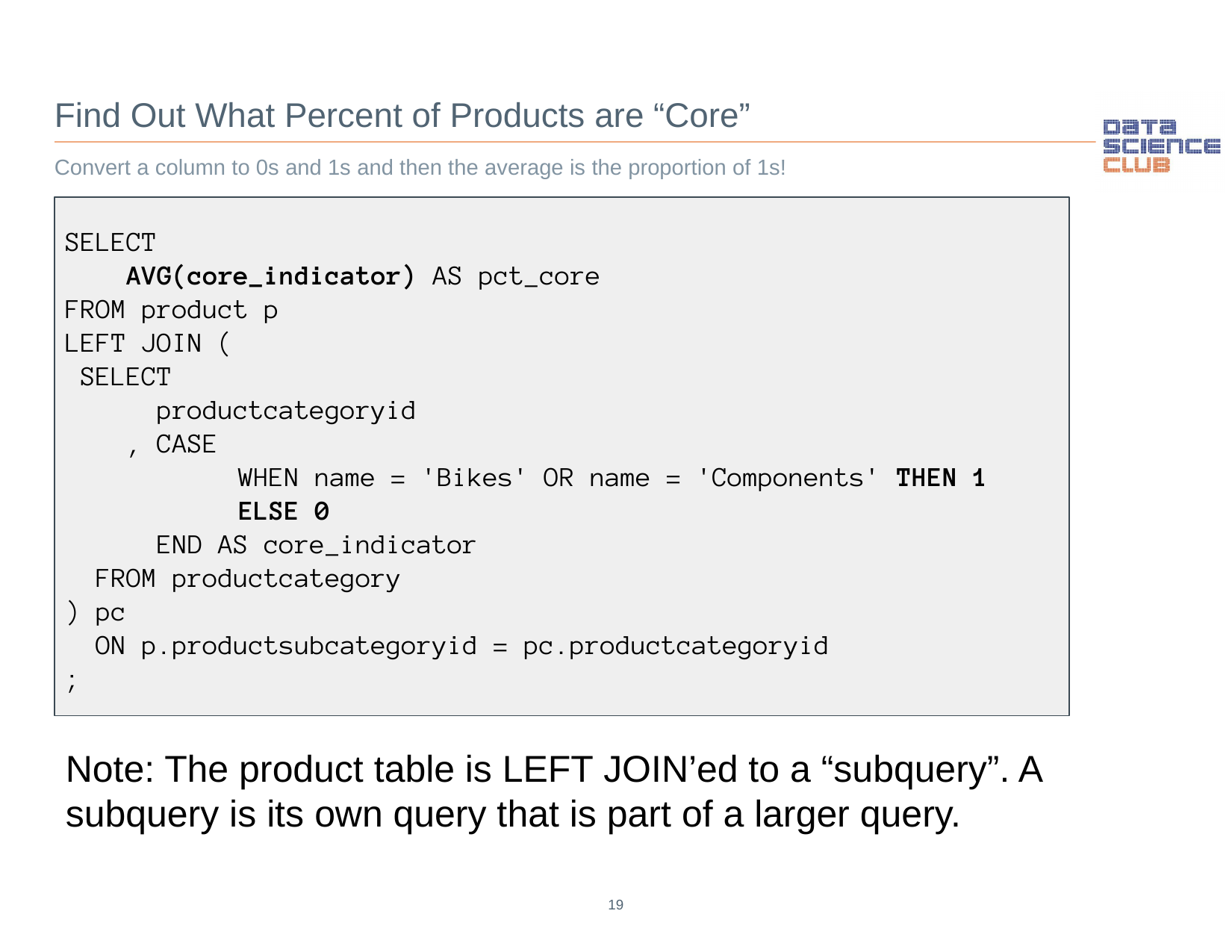

Find Out What Percent of Products are “Core”
Convert a column to 0s and 1s and then the average is the proportion of 1s!

SELECT
    AVG(core_indicator) AS pct_core
FROM product p
LEFT JOIN (
 SELECT
      productcategoryid
    , CASE
	    WHEN name = 'Bikes' OR name = 'Components' THEN 1
	    ELSE 0
      END AS core_indicator
  FROM productcategory
) pc
  ON p.productsubcategoryid = pc.productcategoryid
;

Note: The product table is LEFT JOIN’ed to a “subquery”. A subquery is its own query that is part of a larger query.